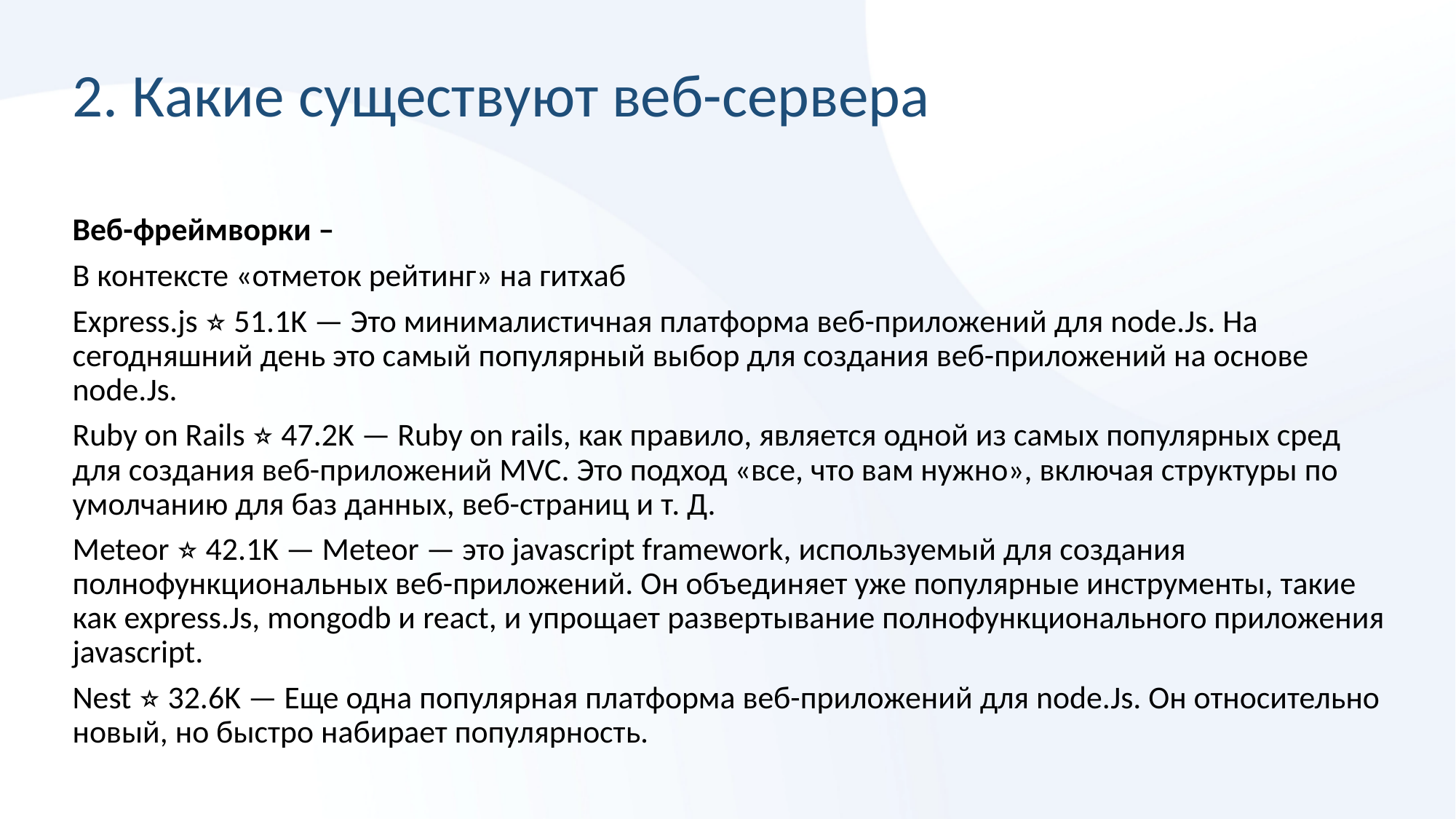

# 2. Какие существуют веб-сервера
Веб-фреймворки –
В контексте «отметок рейтинг» на гитхаб
Express.js ⭐️ 51.1K — Это минималистичная платформа веб-приложений для node.Js. На сегодняшний день это самый популярный выбор для создания веб-приложений на основе node.Js.
Ruby on Rails ⭐️ 47.2K — Ruby on rails, как правило, является одной из самых популярных сред для создания веб-приложений MVC. Это подход «все, что вам нужно», включая структуры по умолчанию для баз данных, веб-страниц и т. Д.
Meteor ⭐️ 42.1K — Meteor — это javascript framework, используемый для создания полнофункциональных веб-приложений. Он объединяет уже популярные инструменты, такие как express.Js, mongodb и react, и упрощает развертывание полнофункционального приложения javascript.
Nest ⭐️ 32.6K — Еще одна популярная платформа веб-приложений для node.Js. Он относительно новый, но быстро набирает популярность.